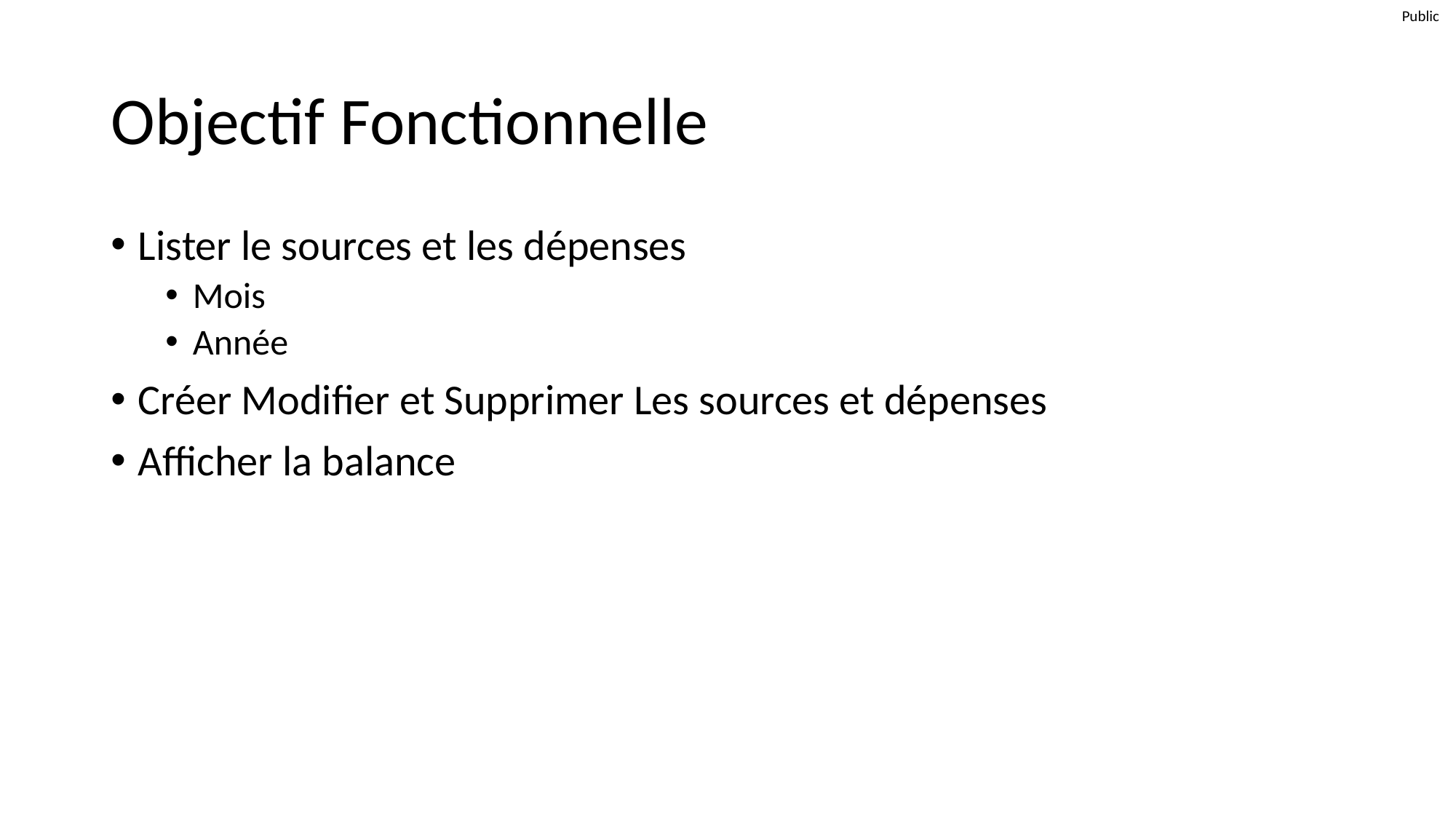

# Objectif Fonctionnelle
Lister le sources et les dépenses
Mois
Année
Créer Modifier et Supprimer Les sources et dépenses
Afficher la balance